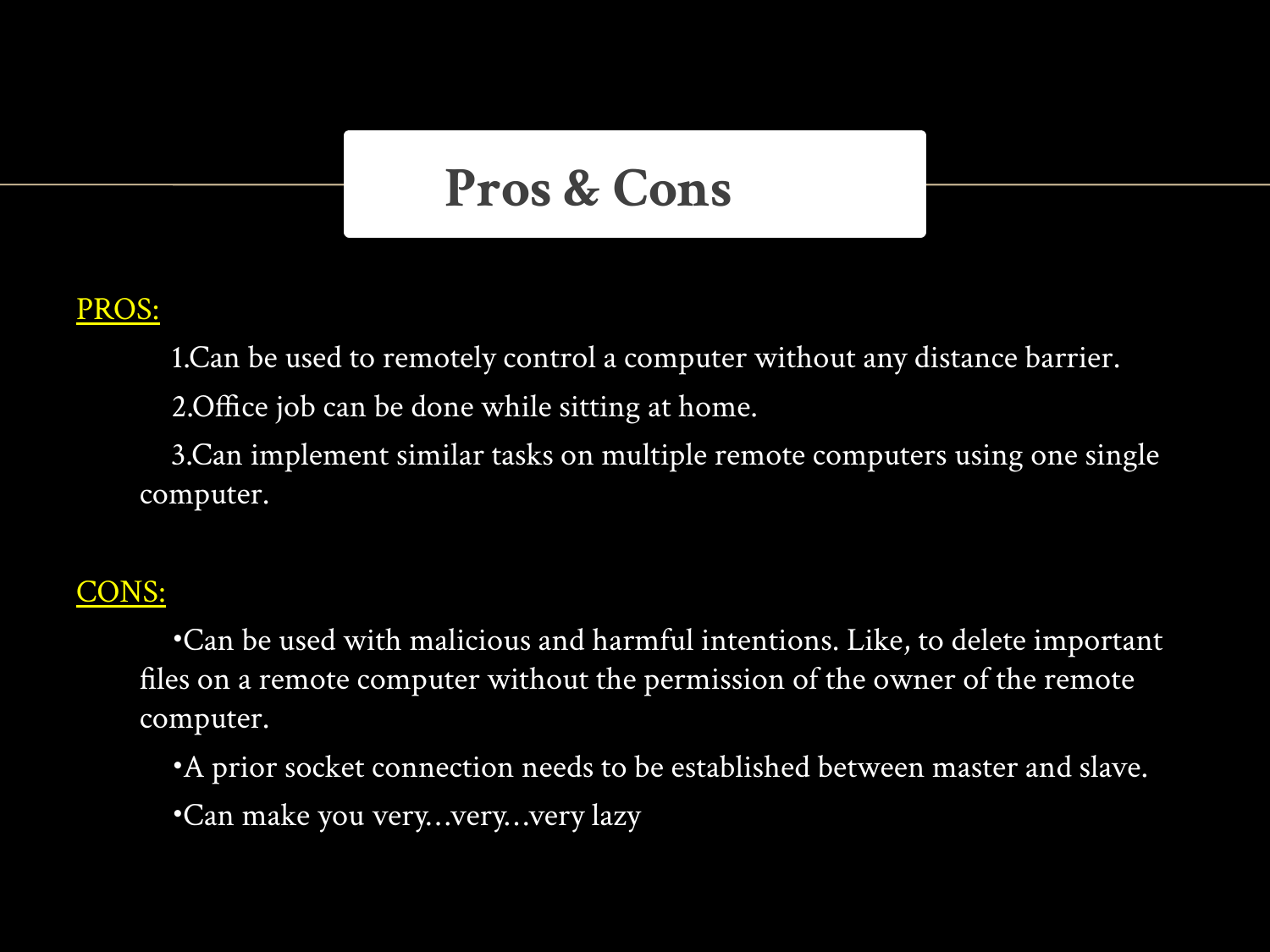

# Pros & Cons
PROS:
Can be used to remotely control a computer without any distance barrier.
Office job can be done while sitting at home.
Can implement similar tasks on multiple remote computers using one single computer.

CONS:
Can be used with malicious and harmful intentions. Like, to delete important files on a remote computer without the permission of the owner of the remote computer.
A prior socket connection needs to be established between master and slave.
Can make you very…very…very lazy